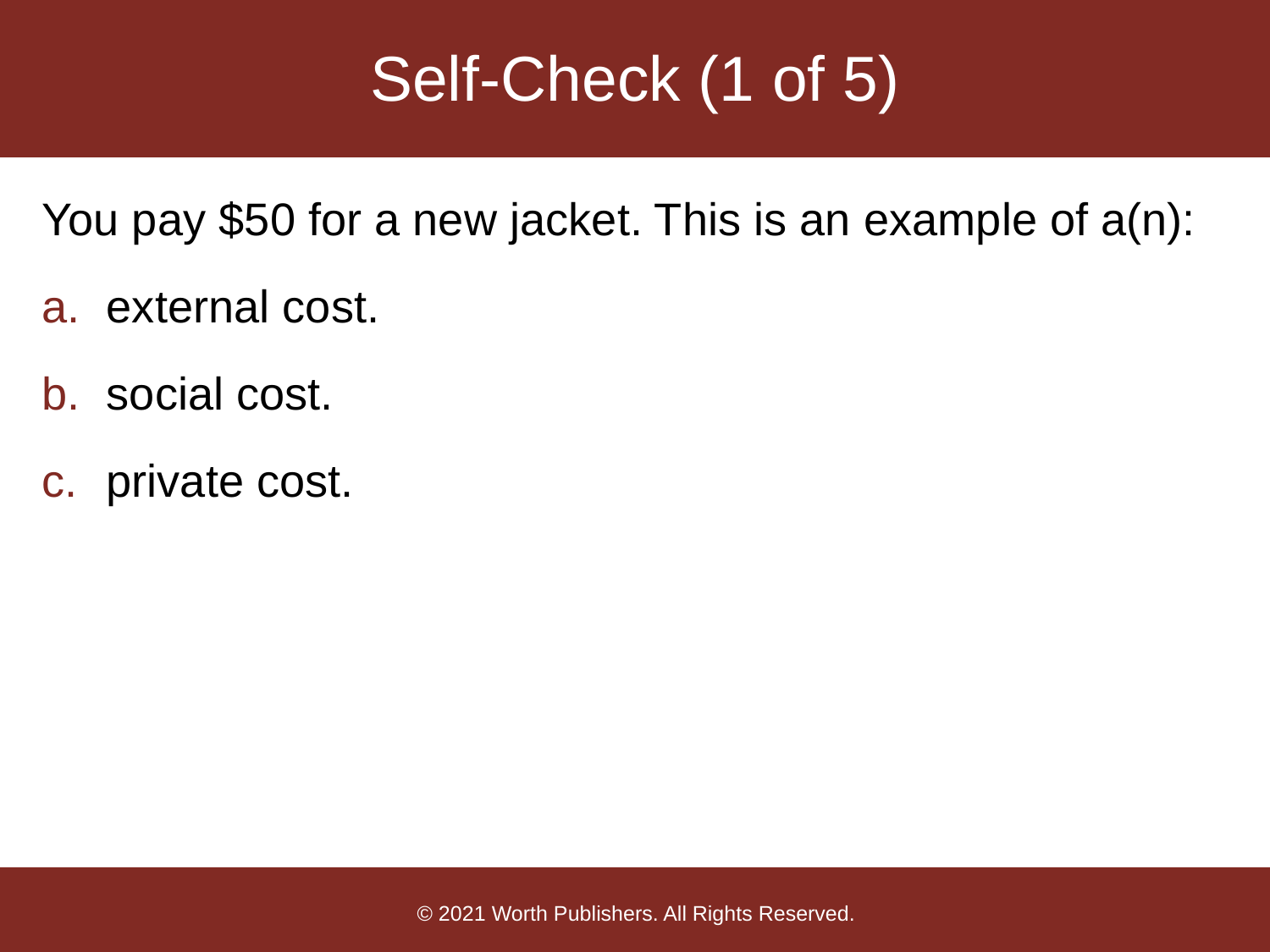

# Self-Check (1 of 5)
You pay $50 for a new jacket. This is an example of a(n):
external cost.
social cost.
private cost.